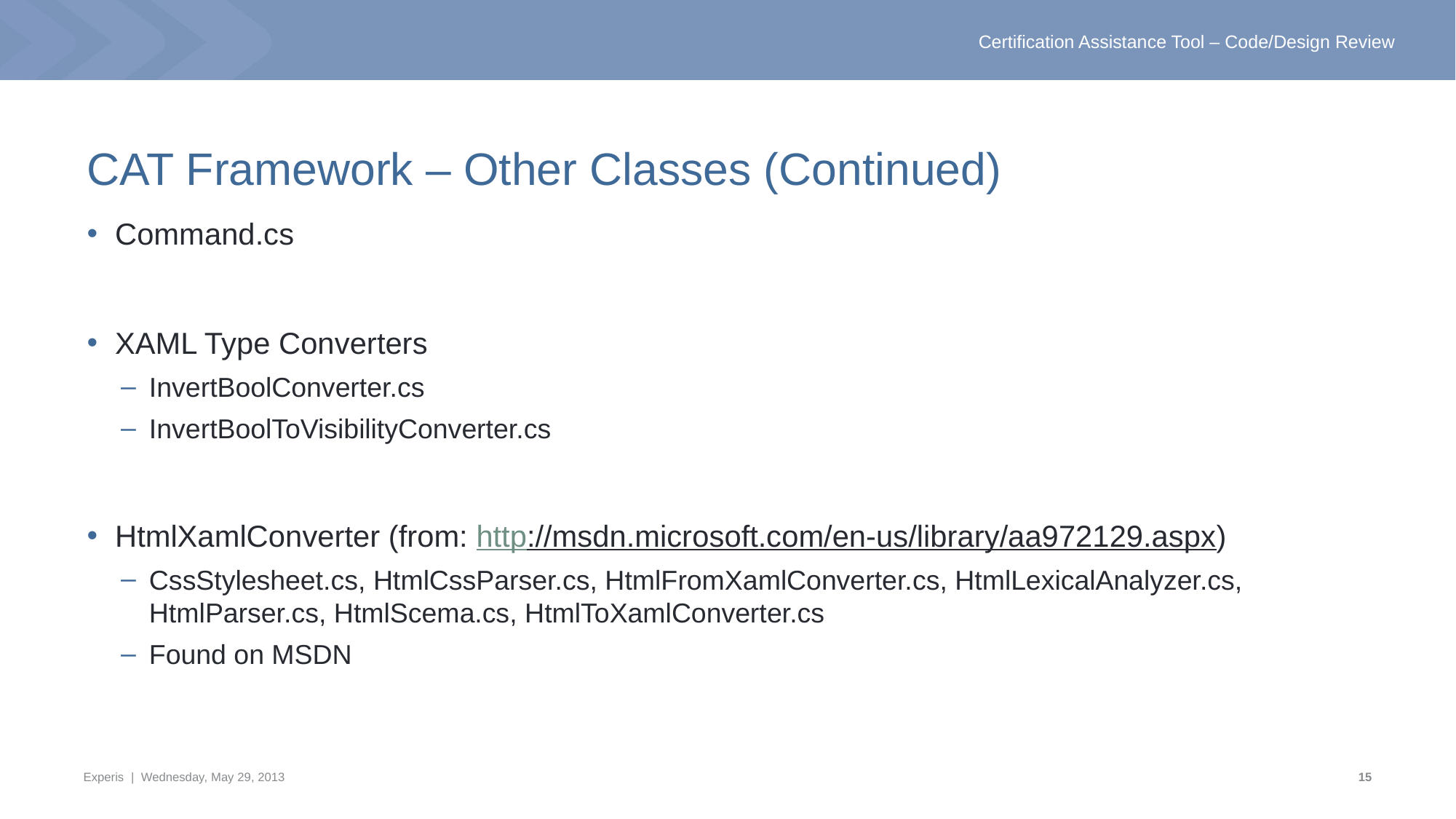

# CAT Framework – Other Classes (Continued)
Command.cs

XAML Type Converters
InvertBoolConverter.cs
InvertBoolToVisibilityConverter.cs

HtmlXamlConverter (from: http://msdn.microsoft.com/en-us/library/aa972129.aspx)
CssStylesheet.cs, HtmlCssParser.cs, HtmlFromXamlConverter.cs, HtmlLexicalAnalyzer.cs, HtmlParser.cs, HtmlScema.cs, HtmlToXamlConverter.cs
Found on MSDN